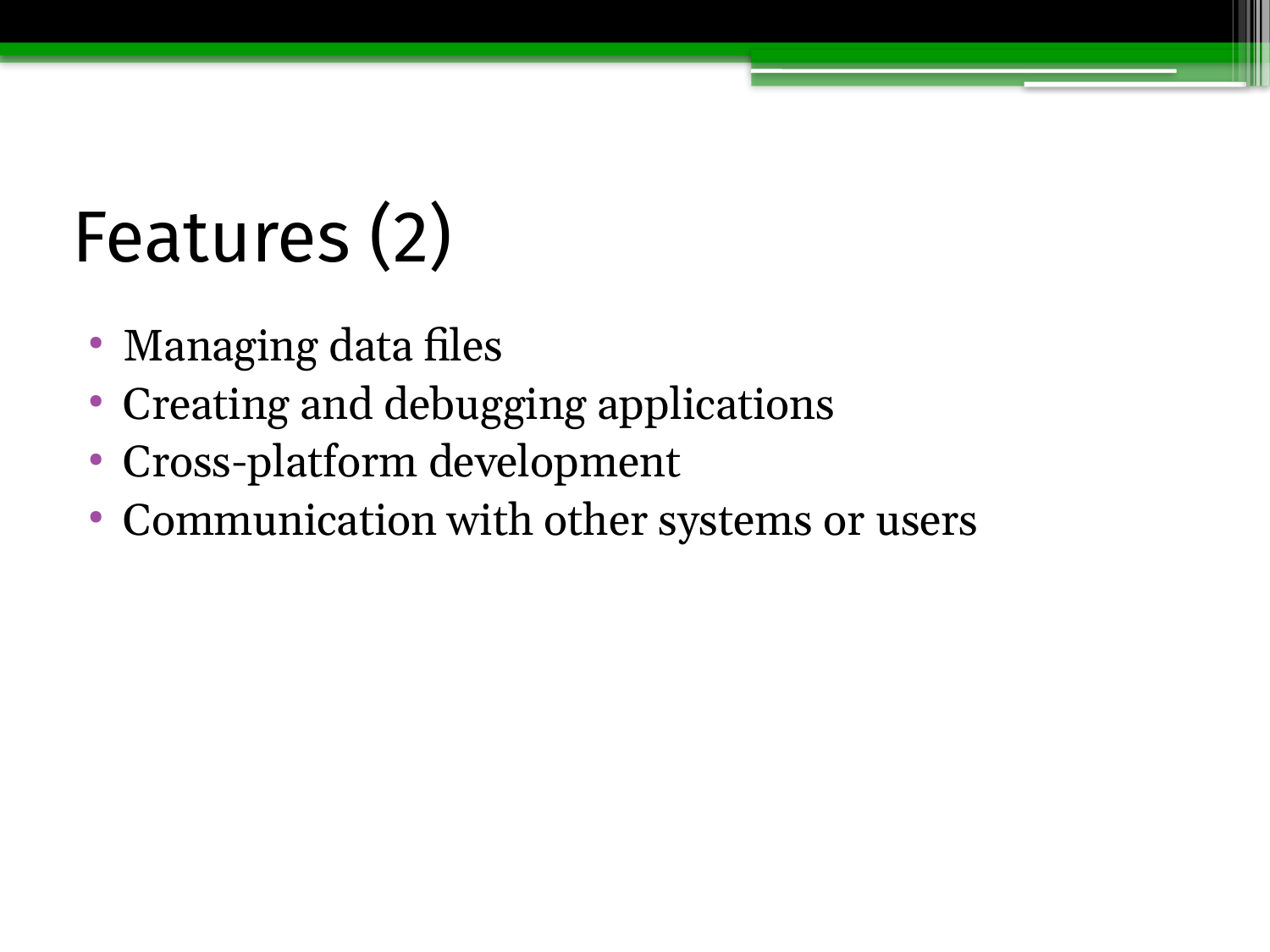

# Features (2)
Managing data files
Creating and debugging applications
Cross-platform development
Communication with other systems or users